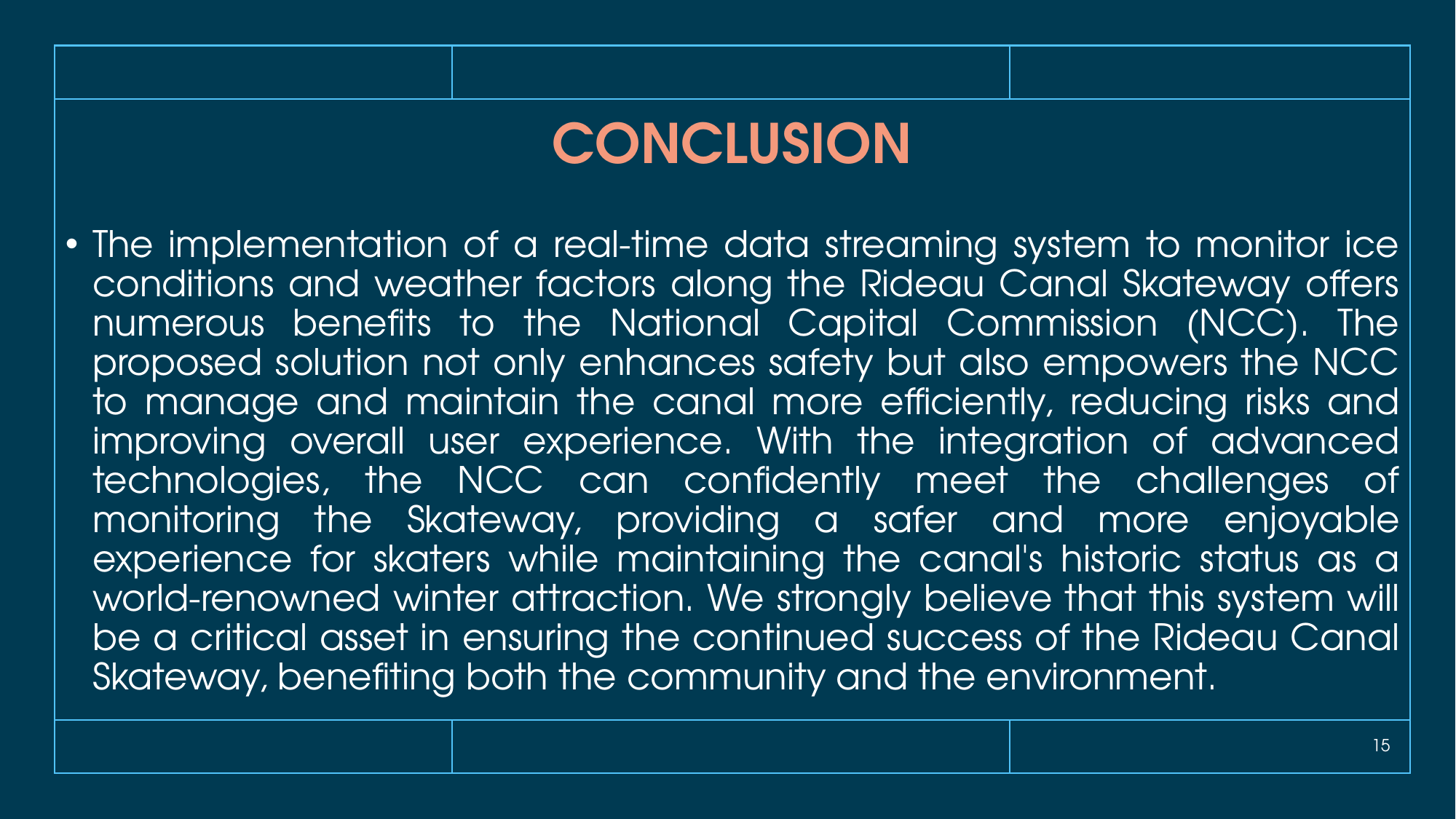

# conclusion
The implementation of a real-time data streaming system to monitor ice conditions and weather factors along the Rideau Canal Skateway offers numerous benefits to the National Capital Commission (NCC). The proposed solution not only enhances safety but also empowers the NCC to manage and maintain the canal more efficiently, reducing risks and improving overall user experience. With the integration of advanced technologies, the NCC can confidently meet the challenges of monitoring the Skateway, providing a safer and more enjoyable experience for skaters while maintaining the canal's historic status as a world-renowned winter attraction. We strongly believe that this system will be a critical asset in ensuring the continued success of the Rideau Canal Skateway, benefiting both the community and the environment.
15